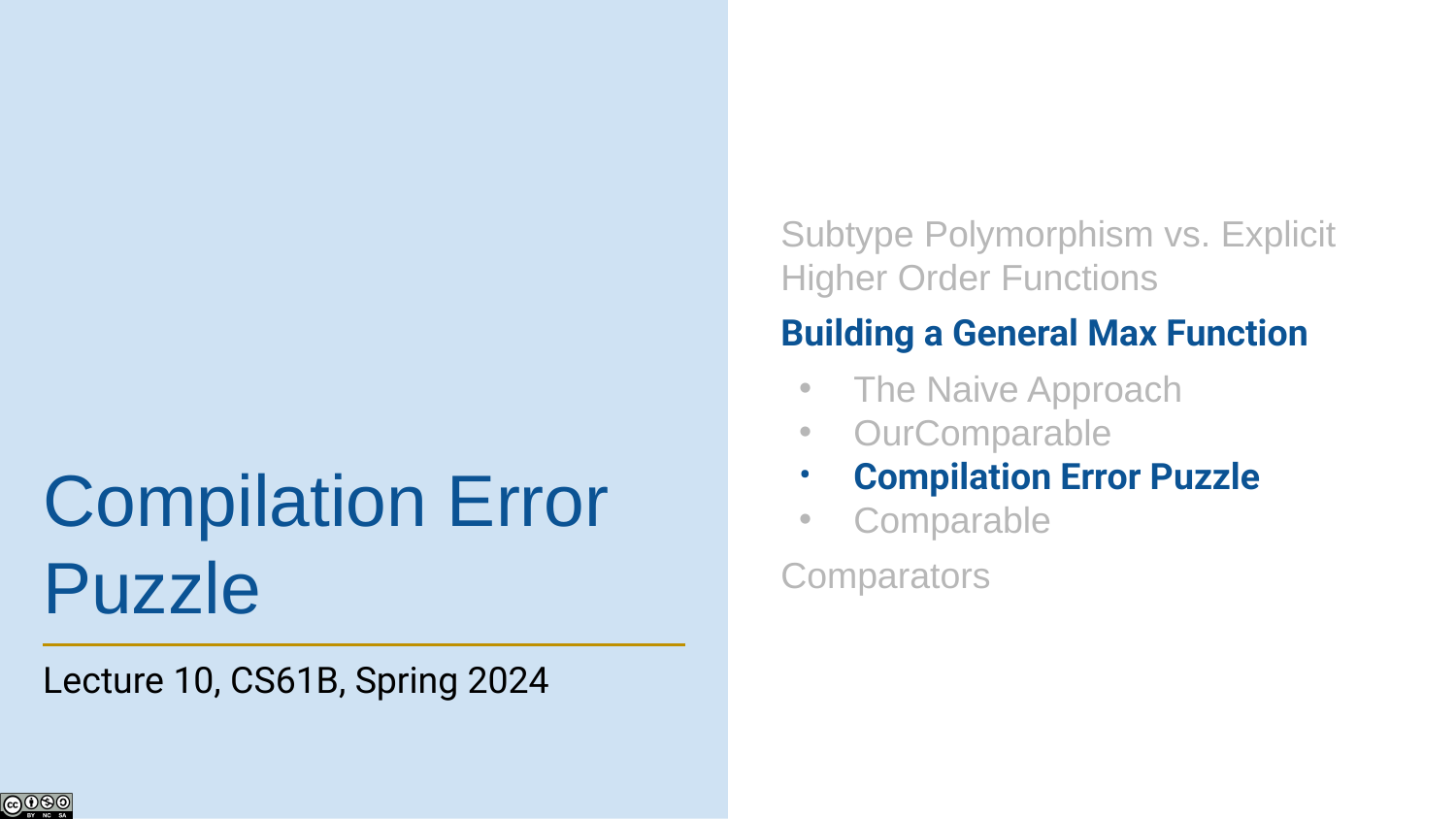

Subtype Polymorphism vs. Explicit Higher Order Functions
Building a General Max Function
The Naive Approach
OurComparable
Compilation Error Puzzle
Comparable
Comparators
# Compilation Error Puzzle
Lecture 10, CS61B, Spring 2024